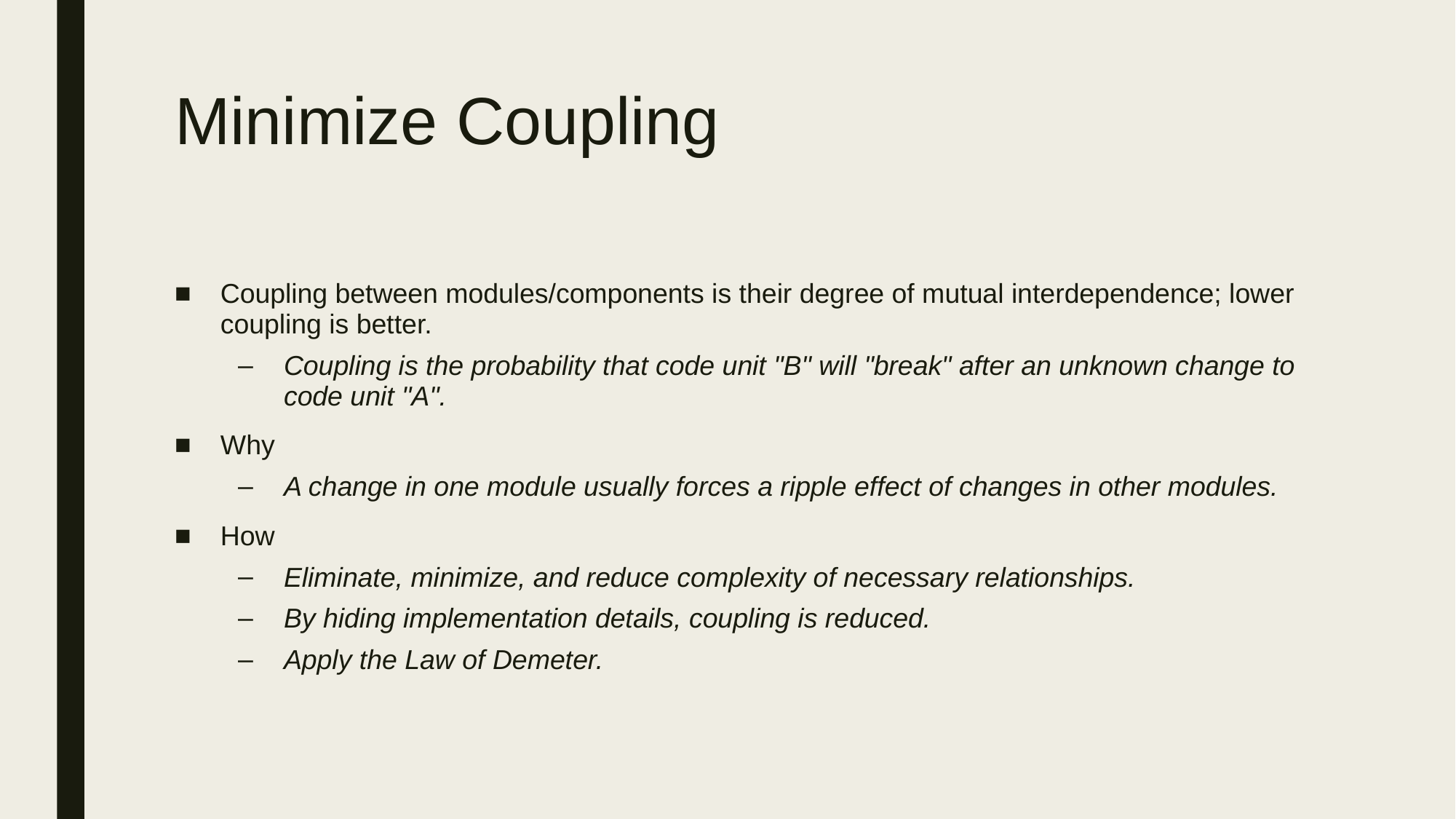

# Minimize Coupling
Coupling between modules/components is their degree of mutual interdependence; lower coupling is better.
Coupling is the probability that code unit "B" will "break" after an unknown change to code unit "A".
Why
A change in one module usually forces a ripple effect of changes in other modules.
How
Eliminate, minimize, and reduce complexity of necessary relationships.
By hiding implementation details, coupling is reduced.
Apply the Law of Demeter.